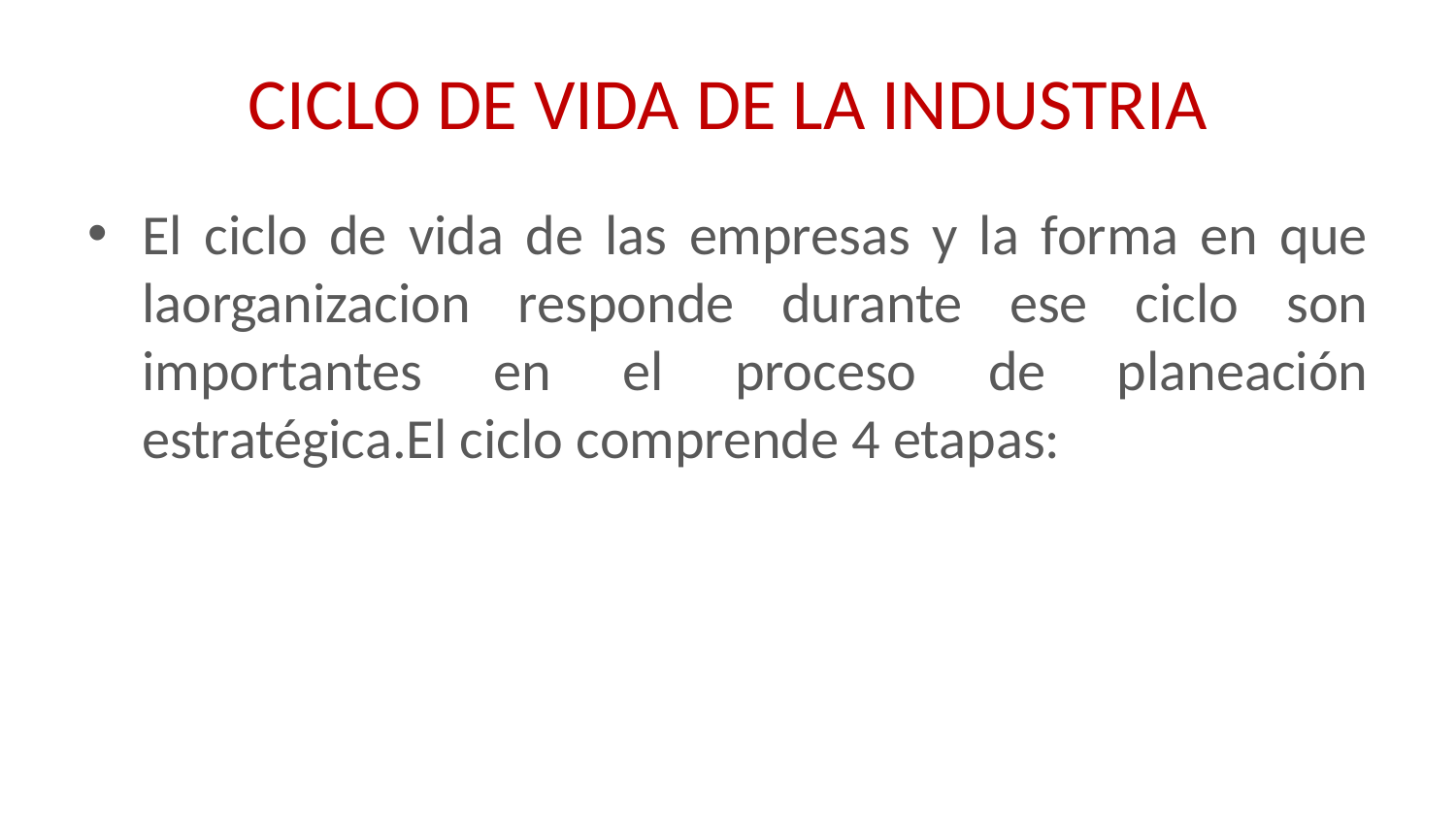

# CICLO DE VIDA DE LA INDUSTRIA
El ciclo de vida de las empresas y la forma en que laorganizacion responde durante ese ciclo son importantes en el proceso de planeación estratégica.El ciclo comprende 4 etapas: